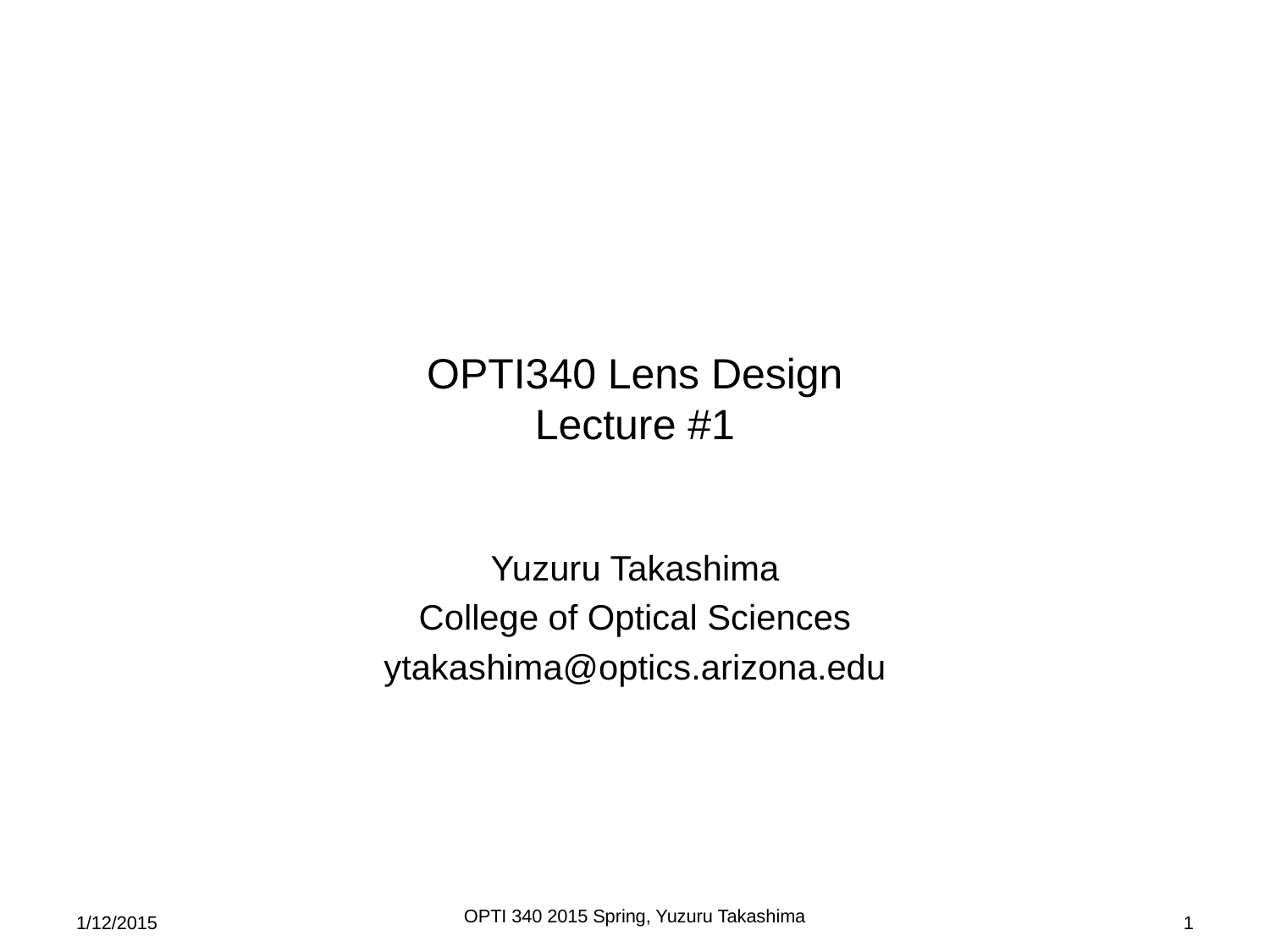

# OPTI340 Lens Design Lecture #1
Yuzuru Takashima
College of Optical Sciences
ytakashima@optics.arizona.edu
OPTI 340 2015 Spring, Yuzuru Takashima
1/12/2015
1